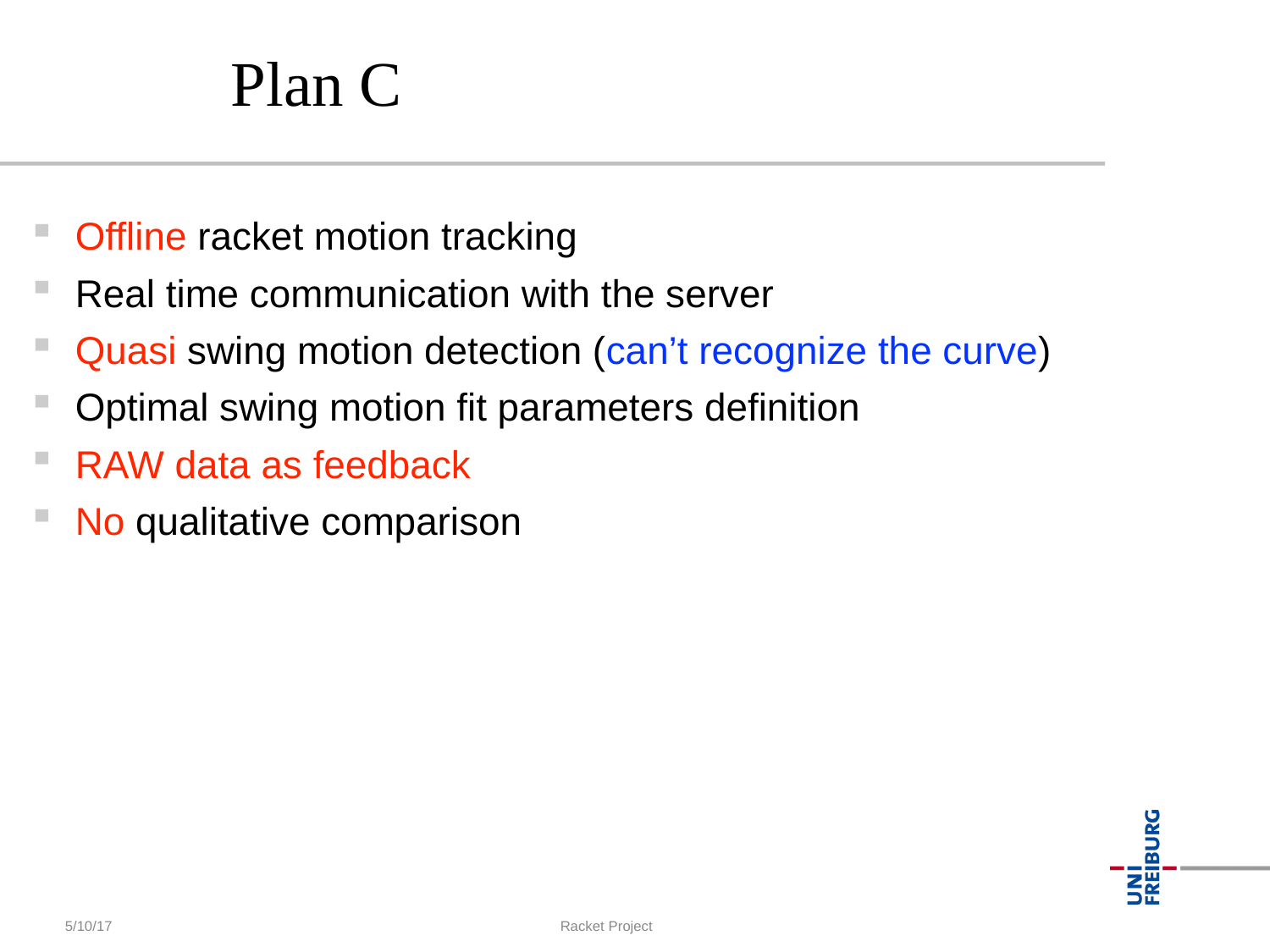

Plan C
Offline racket motion tracking
Real time communication with the server
Quasi swing motion detection (can’t recognize the curve)
Optimal swing motion fit parameters definition
RAW data as feedback
No qualitative comparison
5/10/17
Racket Project
5